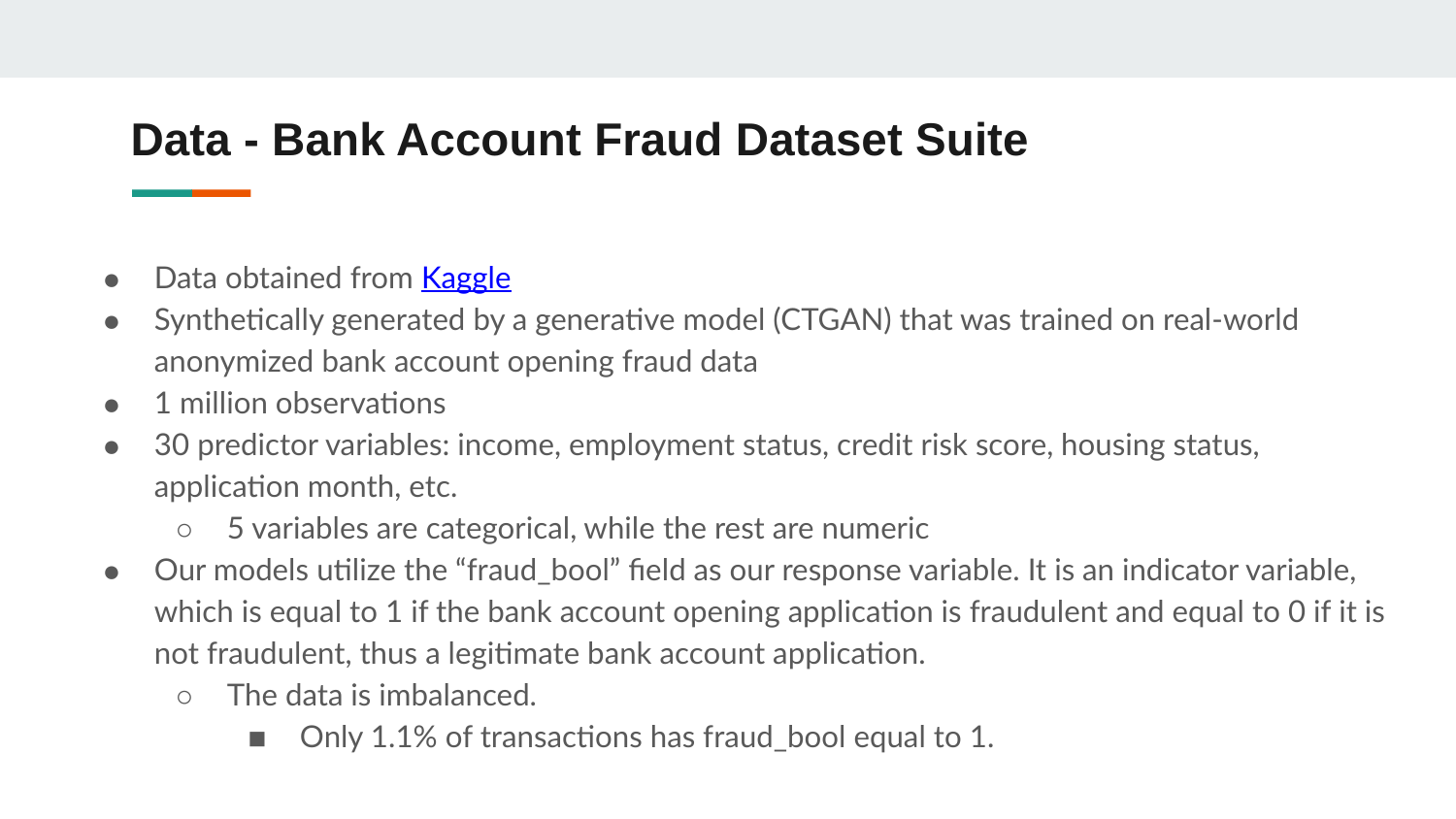

# Data - Bank Account Fraud Dataset Suite
Data obtained from Kaggle
Synthetically generated by a generative model (CTGAN) that was trained on real-world anonymized bank account opening fraud data
1 million observations
30 predictor variables: income, employment status, credit risk score, housing status,  application month, etc.
5 variables are categorical, while the rest are numeric
Our models utilize the “fraud_bool” field as our response variable. It is an indicator variable, which is equal to 1 if the bank account opening application is fraudulent and equal to 0 if it is not fraudulent, thus a legitimate bank account application.
The data is imbalanced.
Only 1.1% of transactions has fraud_bool equal to 1.